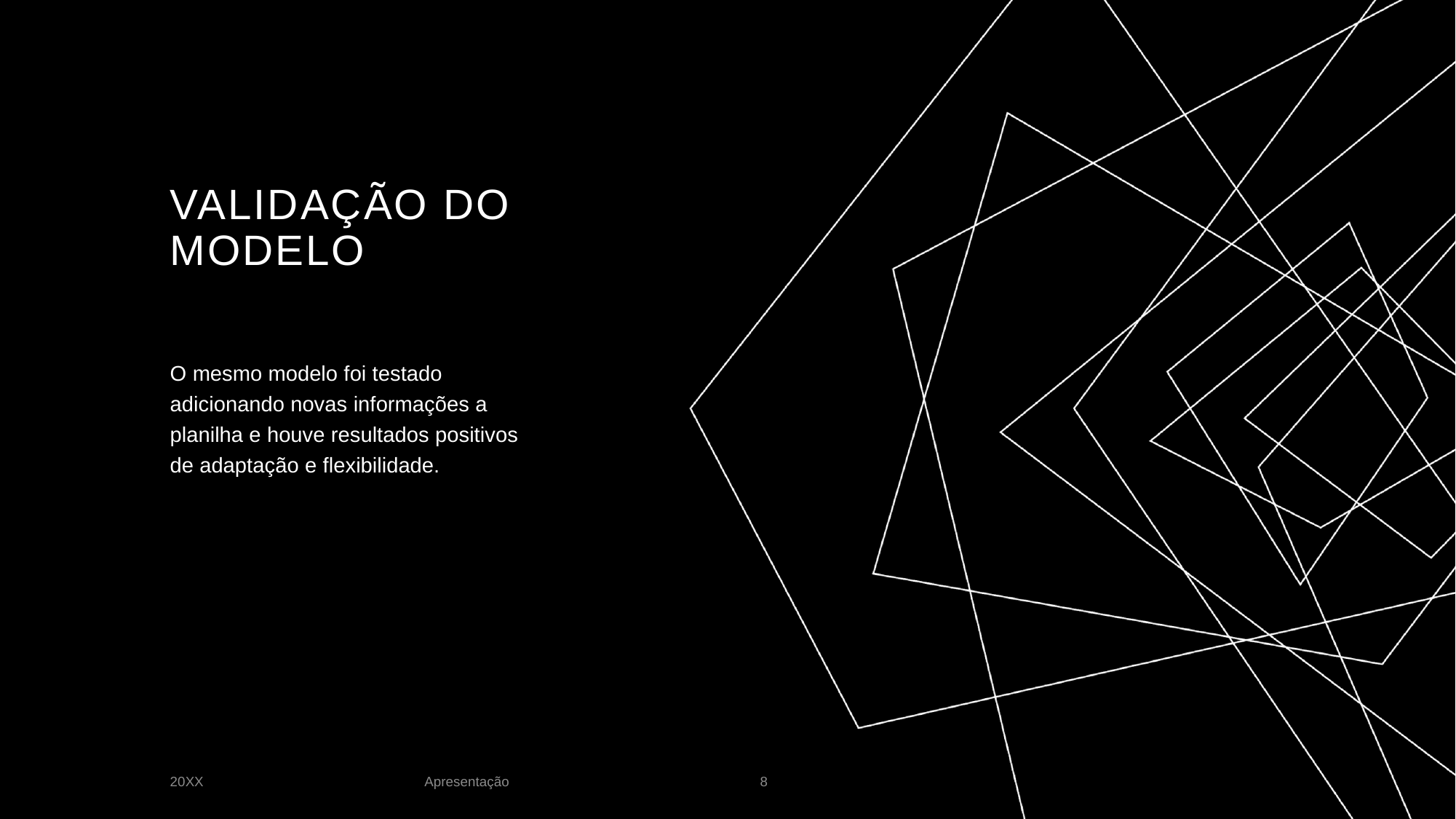

# Validação do modelo
O mesmo modelo foi testado adicionando novas informações a planilha e houve resultados positivos de adaptação e flexibilidade.
Apresentação
20XX
8